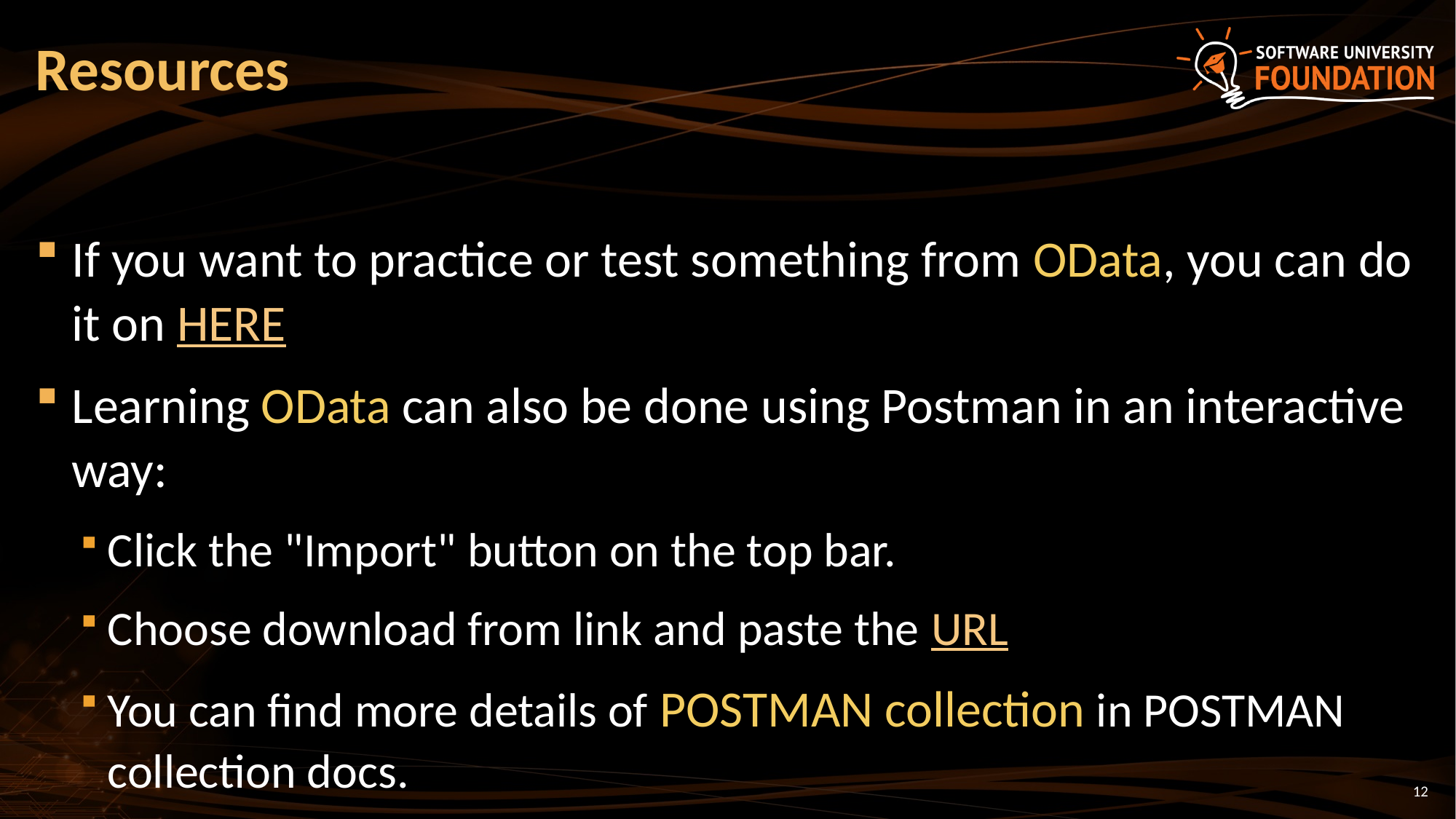

# Resources
If you want to practice or test something from OData, you can do it on HERE
Learning OData can also be done using Postman in an interactive way:
Click the "Import" button on the top bar.
Choose download from link and paste the URL
You can find more details of POSTMAN collection in POSTMAN collection docs.
12